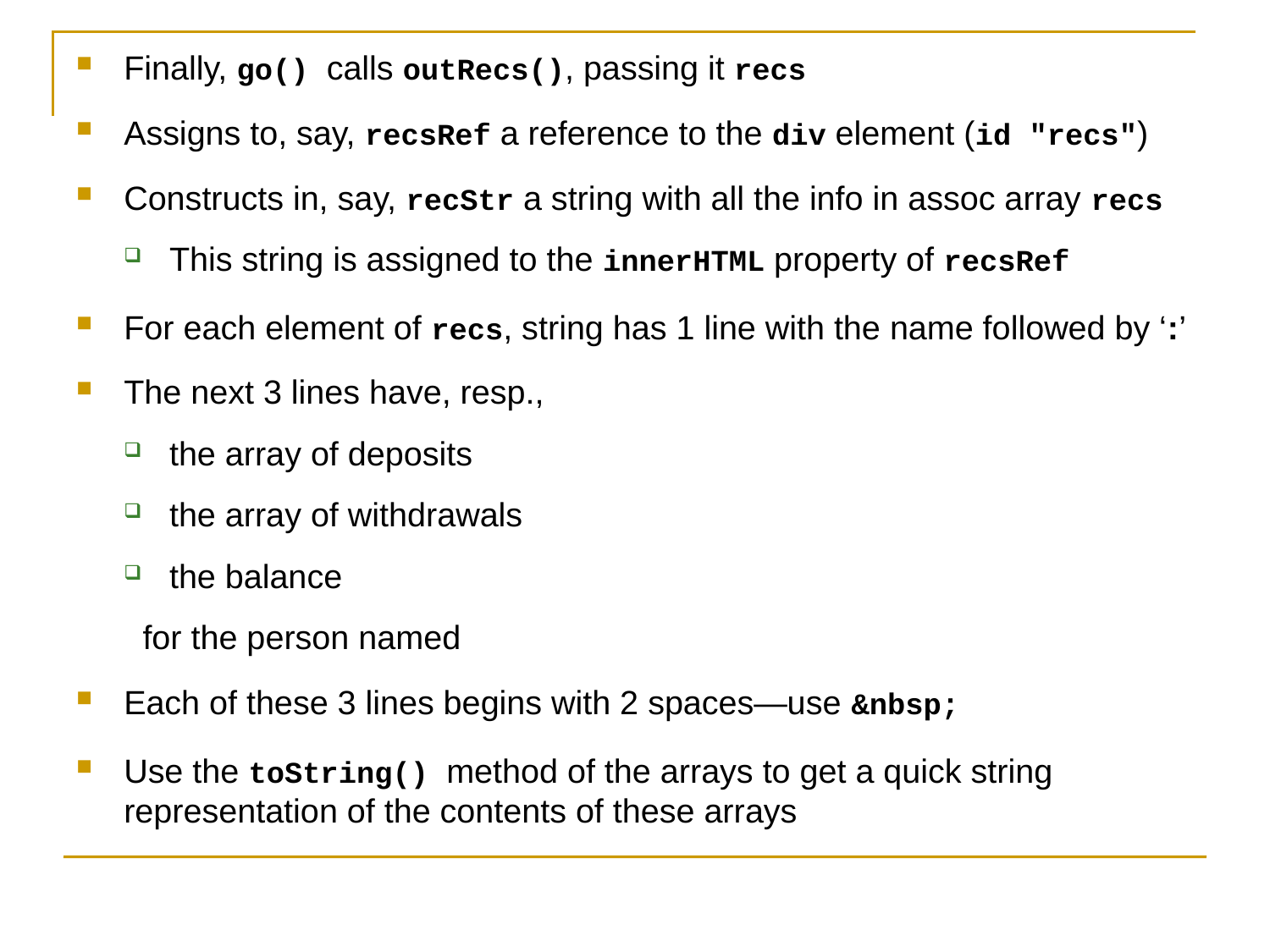

Finally, go() calls outRecs(), passing it recs
Assigns to, say, recsRef a reference to the div element (id "recs")
Constructs in, say, recStr a string with all the info in assoc array recs
This string is assigned to the innerHTML property of recsRef
For each element of recs, string has 1 line with the name followed by ‘:’
The next 3 lines have, resp.,
the array of deposits
the array of withdrawals
the balance
  for the person named
Each of these 3 lines begins with 2 spaces—use &nbsp;
Use the toString() method of the arrays to get a quick string representation of the contents of these arrays